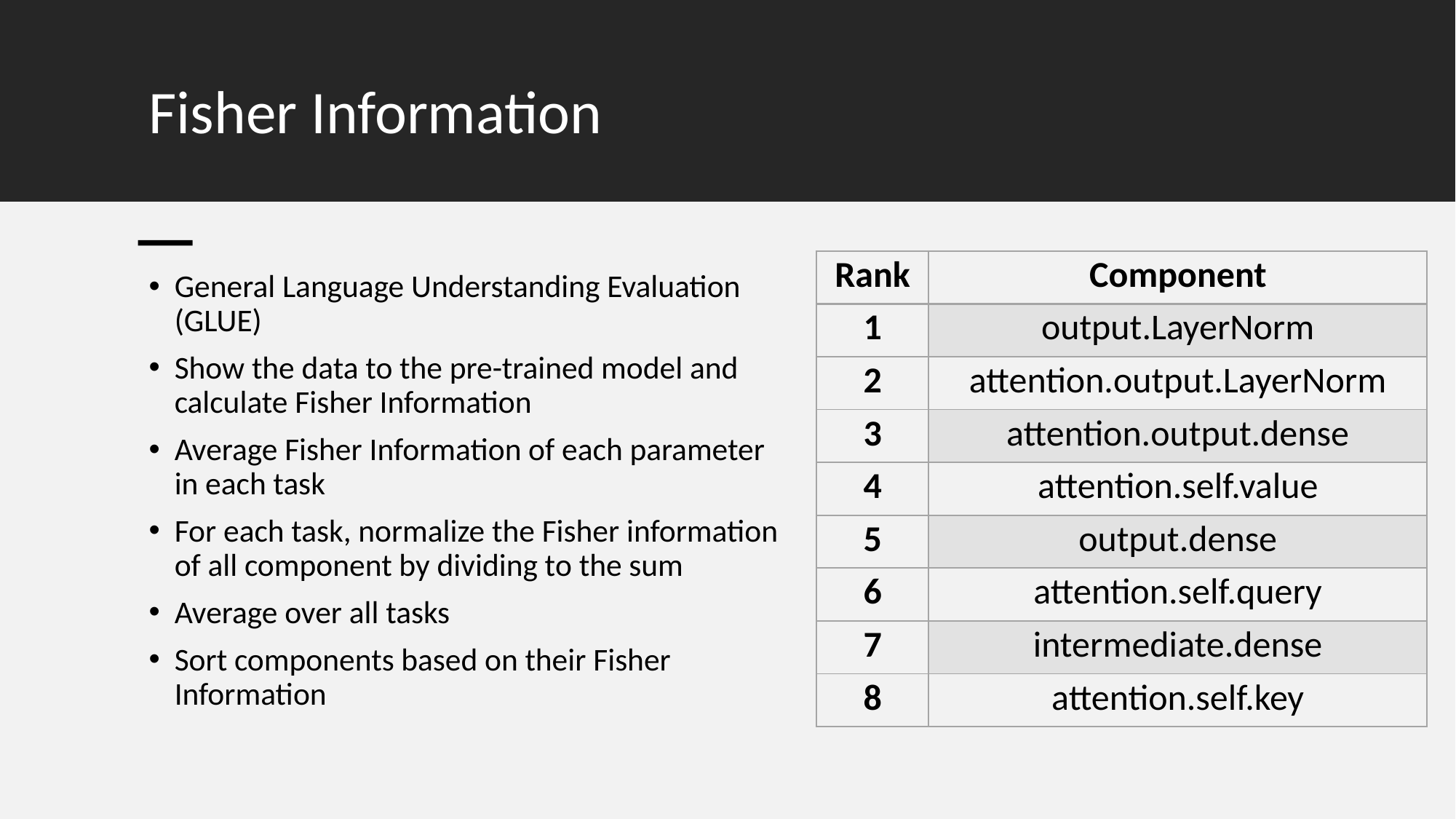

# Fisher Information

| Rank | Component |
| --- | --- |
| 1 | output.LayerNorm |
| 2 | attention.output.LayerNorm |
| 3 | attention.output.dense |
| 4 | attention.self.value |
| 5 | output.dense |
| 6 | attention.self.query |
| 7 | intermediate.dense |
| 8 | attention.self.key |
General Language Understanding Evaluation (GLUE)
Show the data to the pre-trained model and calculate Fisher Information
Average Fisher Information of each parameter in each task
For each task, normalize the Fisher information of all component by dividing to the sum
Average over all tasks
Sort components based on their Fisher Information

15